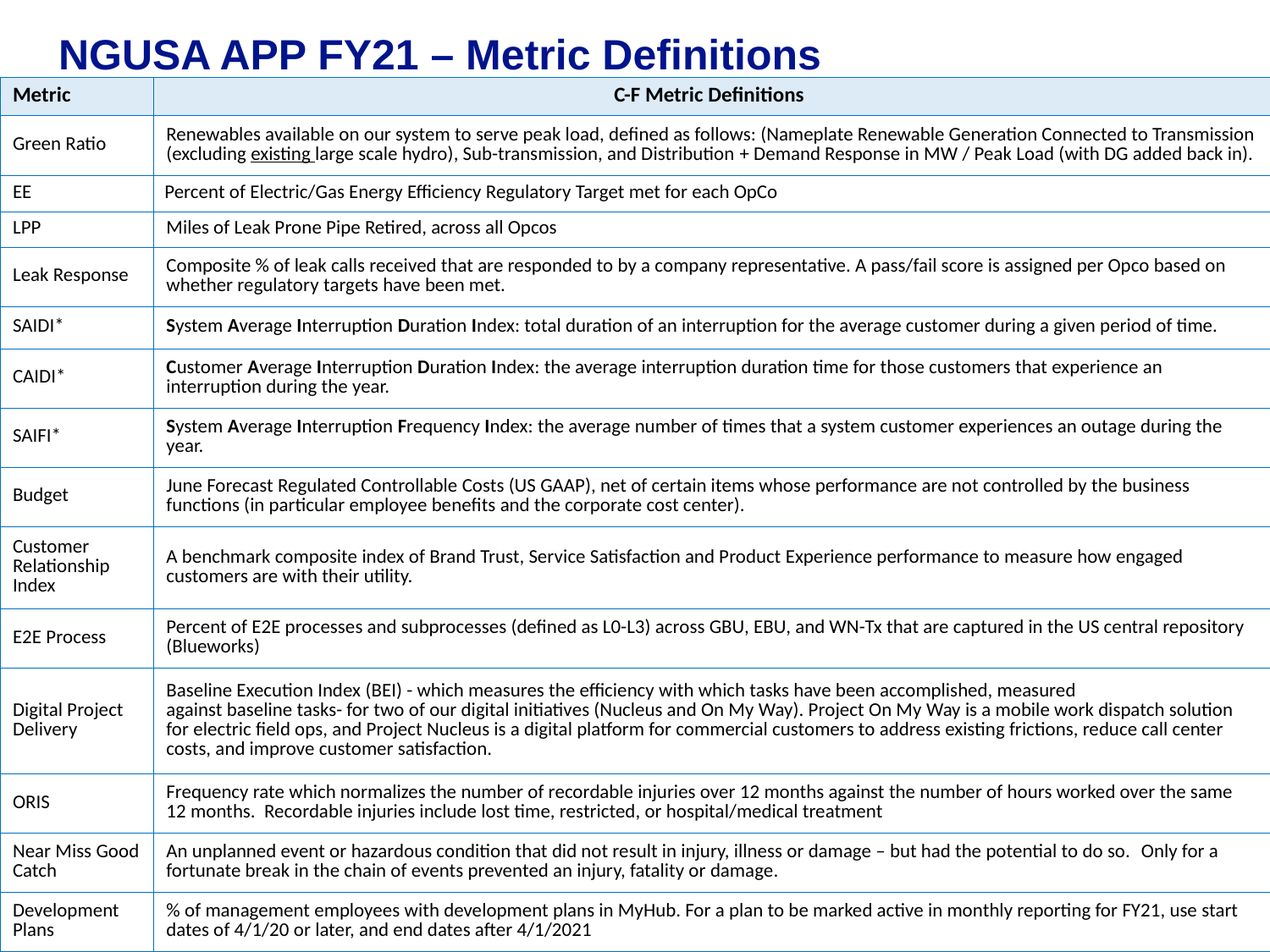

NGUSA APP FY21 – Metric Definitions
| Metric | C-F Metric Definitions |
| --- | --- |
| Green Ratio | Renewables available on our system to serve peak load, defined as follows: (Nameplate Renewable Generation Connected to Transmission (excluding existing large scale hydro), Sub-transmission, and Distribution + Demand Response in MW / Peak Load (with DG added back in). |
| EE | Percent of Electric/Gas Energy Efficiency Regulatory Target met for each OpCo |
| LPP | Miles of Leak Prone Pipe Retired, across all Opcos |
| Leak Response | Composite % of leak calls received that are responded to by a company representative. A pass/fail score is assigned per Opco based on whether regulatory targets have been met. |
| SAIDI\* | System Average Interruption Duration Index: total duration of an interruption for the average customer during a given period of time. |
| CAIDI\* | Customer Average Interruption Duration Index: the average interruption duration time for those customers that experience an interruption during the year. |
| SAIFI\* | System Average Interruption Frequency Index: the average number of times that a system customer experiences an outage during the year. |
| Budget | June Forecast Regulated Controllable Costs (US GAAP), net of certain items whose performance are not controlled by the business functions (in particular employee benefits and the corporate cost center). |
| Customer Relationship Index | A benchmark composite index of Brand Trust, Service Satisfaction and Product Experience performance to measure how engaged customers are with their utility. |
| E2E Process | Percent of E2E processes and subprocesses (defined as L0-L3) across GBU, EBU, and WN-Tx that are captured in the US central repository (Blueworks) |
| Digital Project Delivery | Baseline Execution Index (BEI) - which measures the efficiency with which tasks have been accomplished, measured against baseline tasks- for two of our digital initiatives (Nucleus and On My Way). Project On My Way is a mobile work dispatch solution for electric field ops, and Project Nucleus is a digital platform for commercial customers to address existing frictions, reduce call center costs, and improve customer satisfaction. |
| ORIS | Frequency rate which normalizes the number of recordable injuries over 12 months against the number of hours worked over the same 12 months. Recordable injuries include lost time, restricted, or hospital/medical treatment |
| Near Miss Good Catch | An unplanned event or hazardous condition that did not result in injury, illness or damage – but had the potential to do so.  Only for a fortunate break in the chain of events prevented an injury, fatality or damage. |
| Development Plans | % of management employees with development plans in MyHub. For a plan to be marked active in monthly reporting for FY21, use start dates of 4/1/20 or later, and end dates after 4/1/2021 |